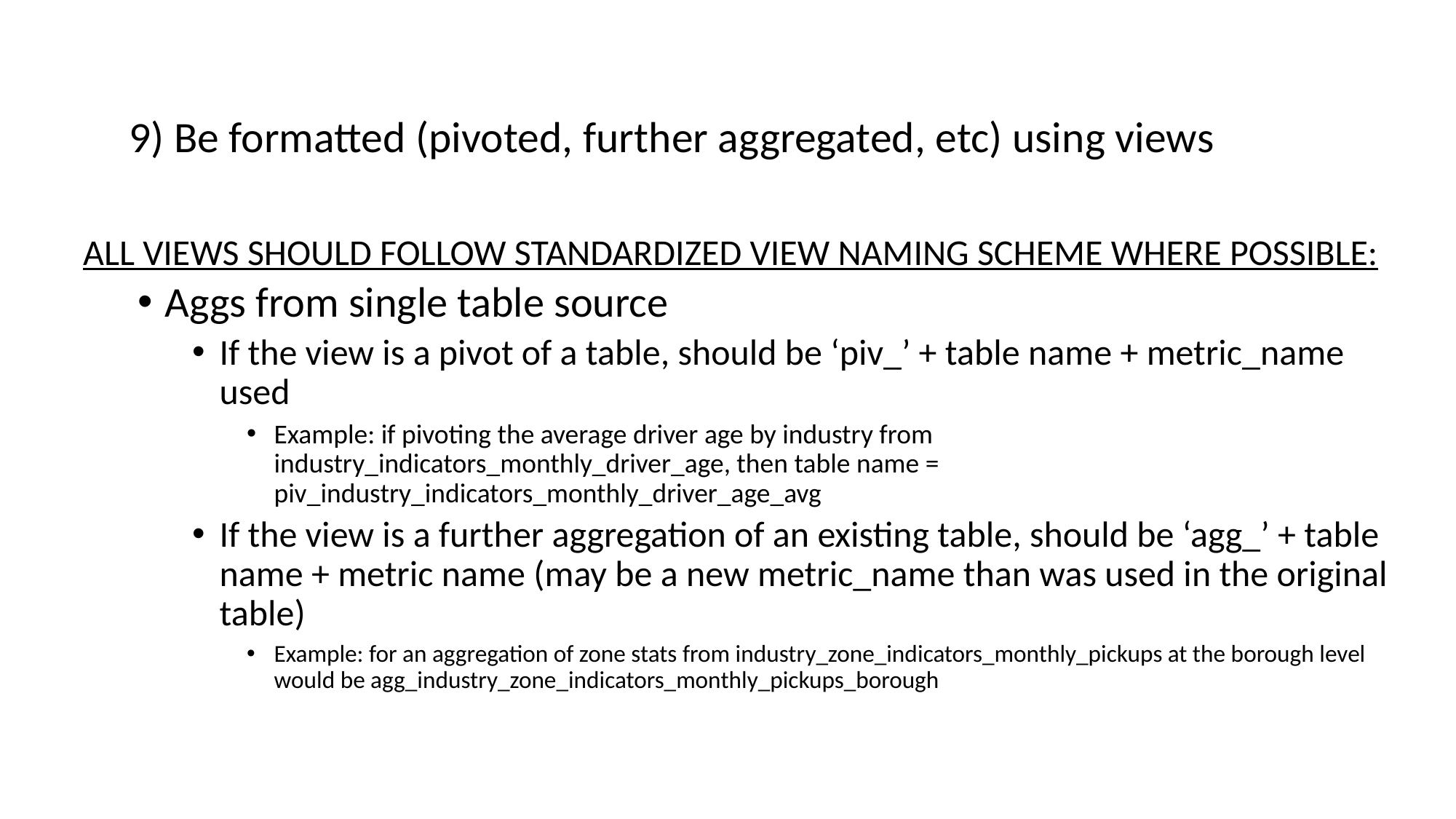

9) Be formatted (pivoted, further aggregated, etc) using views
ALL VIEWS SHOULD FOLLOW STANDARDIZED VIEW NAMING SCHEME WHERE POSSIBLE:
Aggs from single table source
If the view is a pivot of a table, should be ‘piv_’ + table name + metric_name used
Example: if pivoting the average driver age by industry from industry_indicators_monthly_driver_age, then table name =  piv_industry_indicators_monthly_driver_age_avg
If the view is a further aggregation of an existing table, should be ‘agg_’ + table name + metric name (may be a new metric_name than was used in the original table)
Example: for an aggregation of zone stats from industry_zone_indicators_monthly_pickups at the borough level would be agg_industry_zone_indicators_monthly_pickups_borough